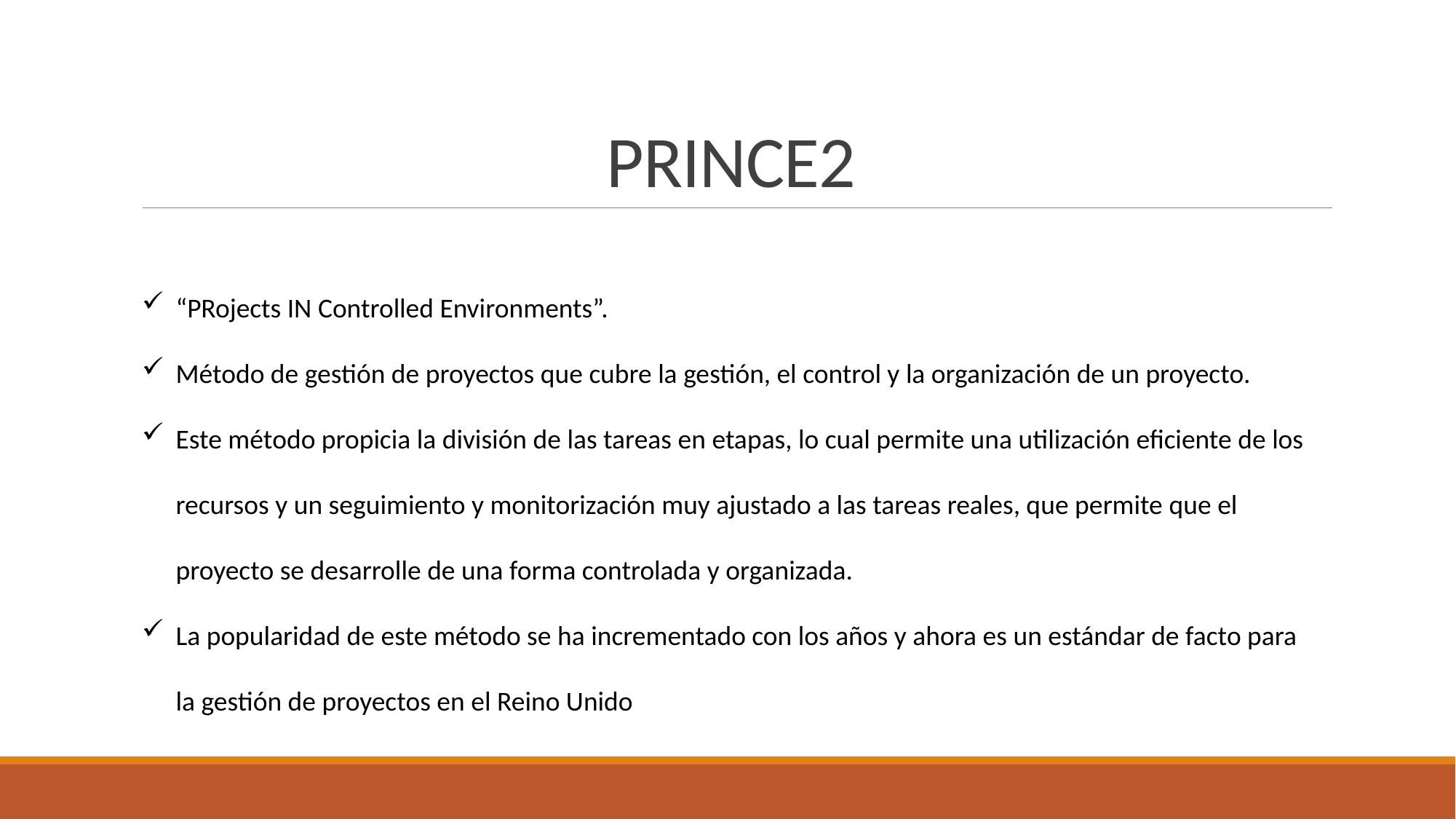

# PRINCE2
“PRojects IN Controlled Environments”.
Método de gestión de proyectos que cubre la gestión, el control y la organización de un proyecto.
Este método propicia la división de las tareas en etapas, lo cual permite una utilización eficiente de los recursos y un seguimiento y monitorización muy ajustado a las tareas reales, que permite que el proyecto se desarrolle de una forma controlada y organizada.
La popularidad de este método se ha incrementado con los años y ahora es un estándar de facto para la gestión de proyectos en el Reino Unido